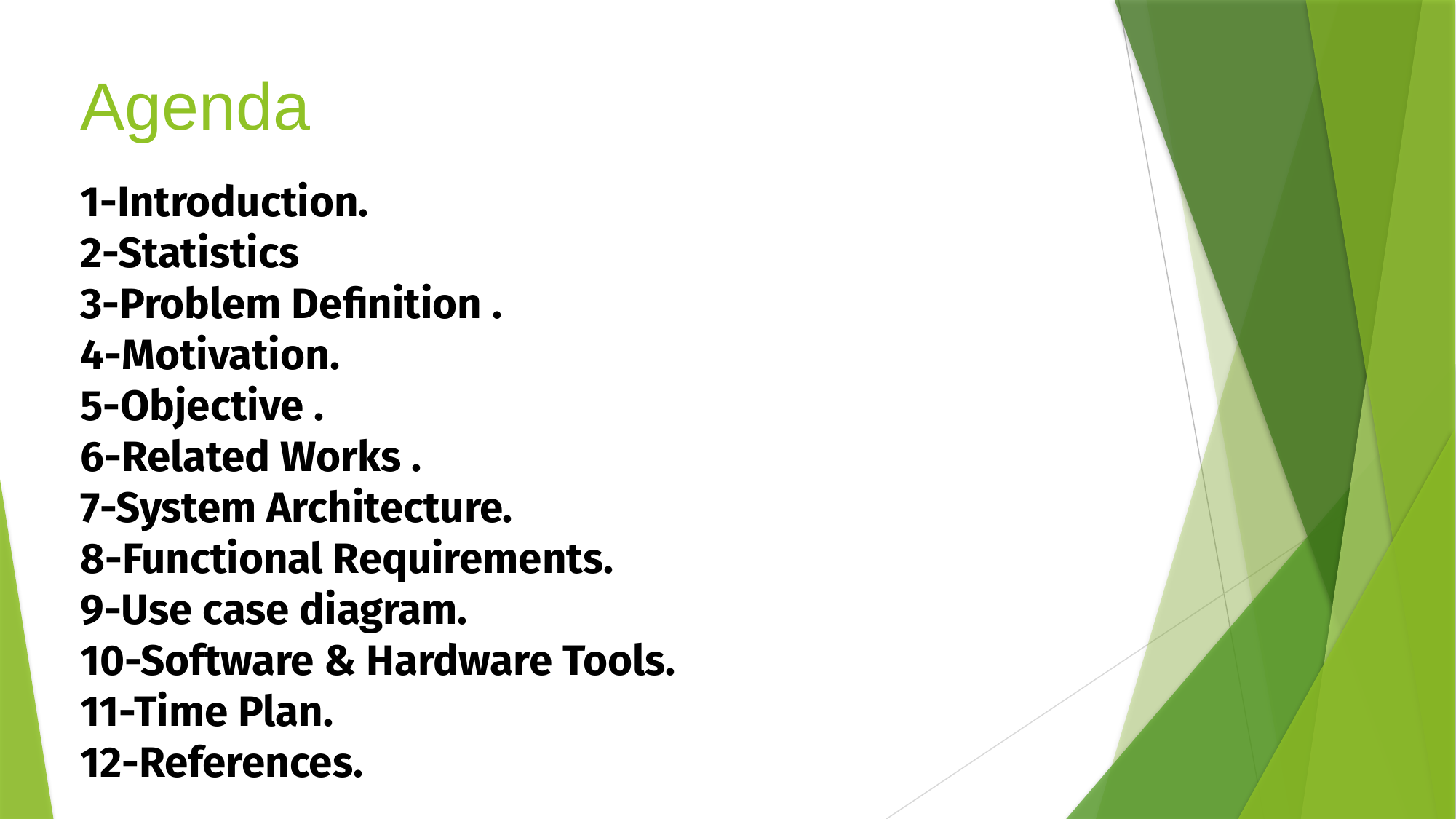

Agenda
1-Introduction.
2-Statistics
3-Problem Definition .
4-Motivation.
5-Objective .
6-Related Works .
7-System Architecture.
8-Functional Requirements.
9-Use case diagram.
10-Software & Hardware Tools.
11-Time Plan.
12-References.